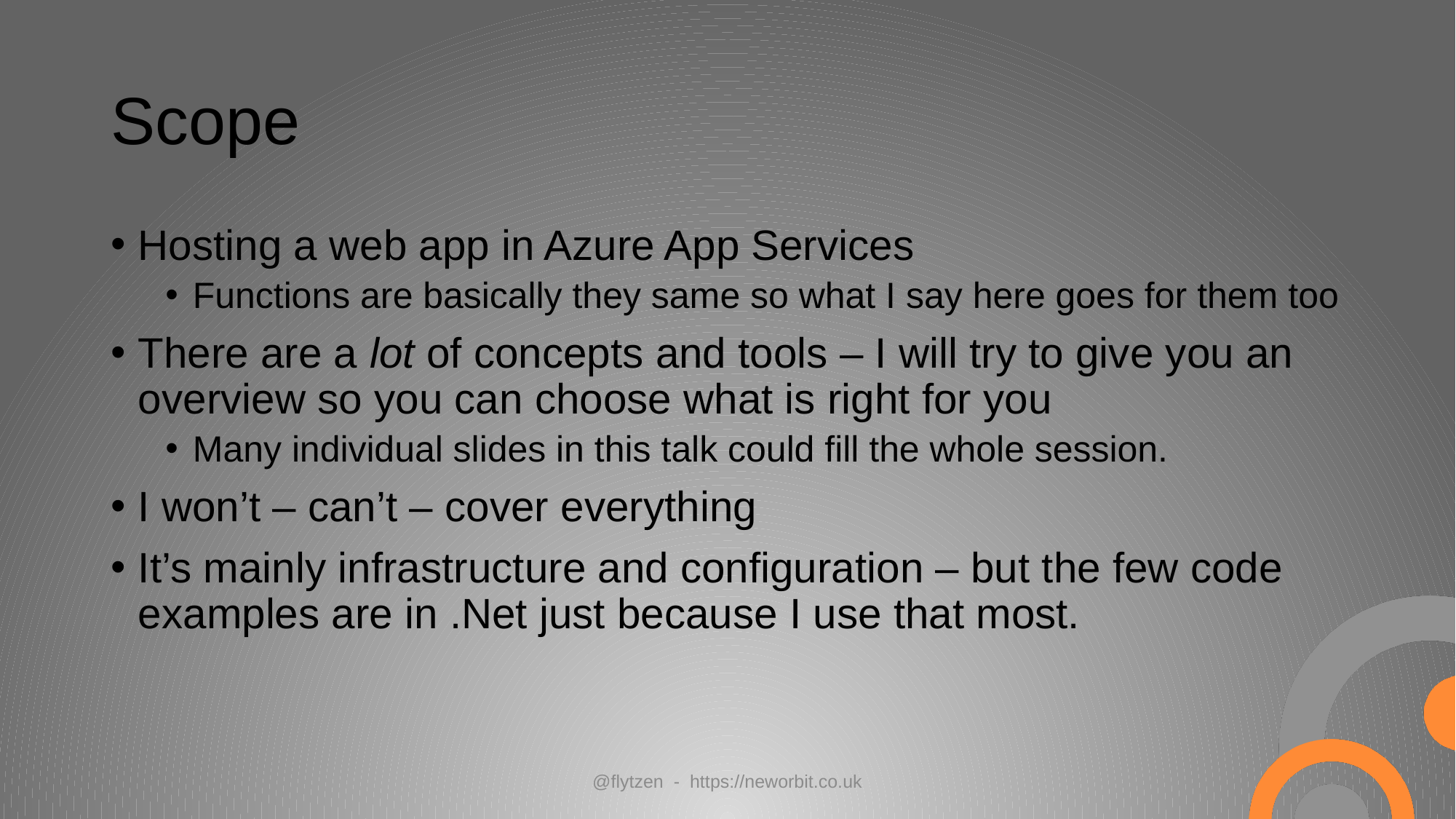

# Scope
Hosting a web app in Azure App Services
Functions are basically they same so what I say here goes for them too
There are a lot of concepts and tools – I will try to give you an overview so you can choose what is right for you
Many individual slides in this talk could fill the whole session.
I won’t – can’t – cover everything
It’s mainly infrastructure and configuration – but the few code examples are in .Net just because I use that most.
@flytzen  -  https://neworbit.co.uk